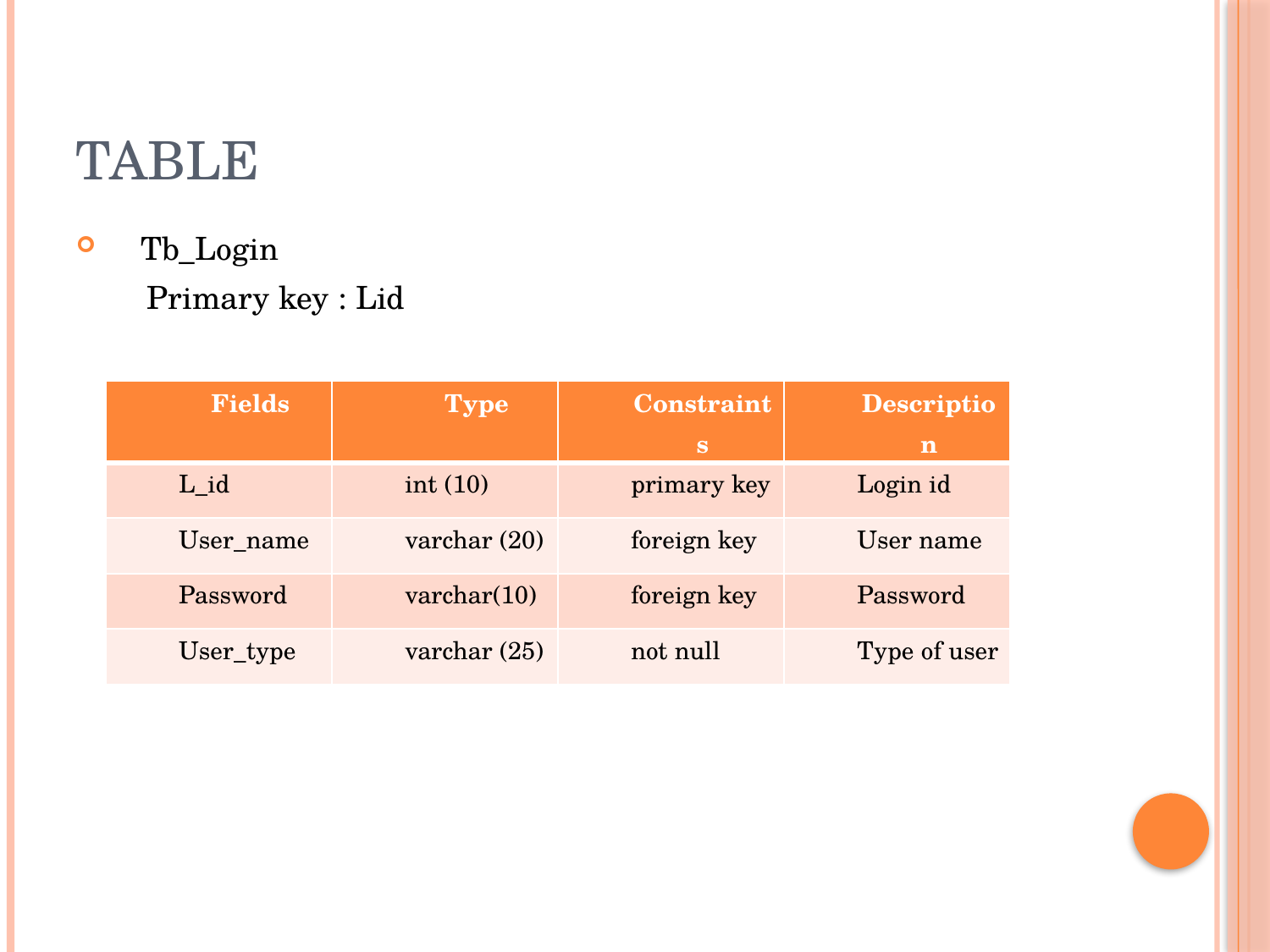

# TABLE
   Tb_Login
        Primary key : Lid

| Fields | Type | Constraints | Description |
| --- | --- | --- | --- |
| L\_id | int (10) | primary key | Login id |
| User\_name | varchar (20) | foreign key | User name |
| Password | varchar(10) | foreign key | Password |
| User\_type | varchar (25) | not null | Type of user |